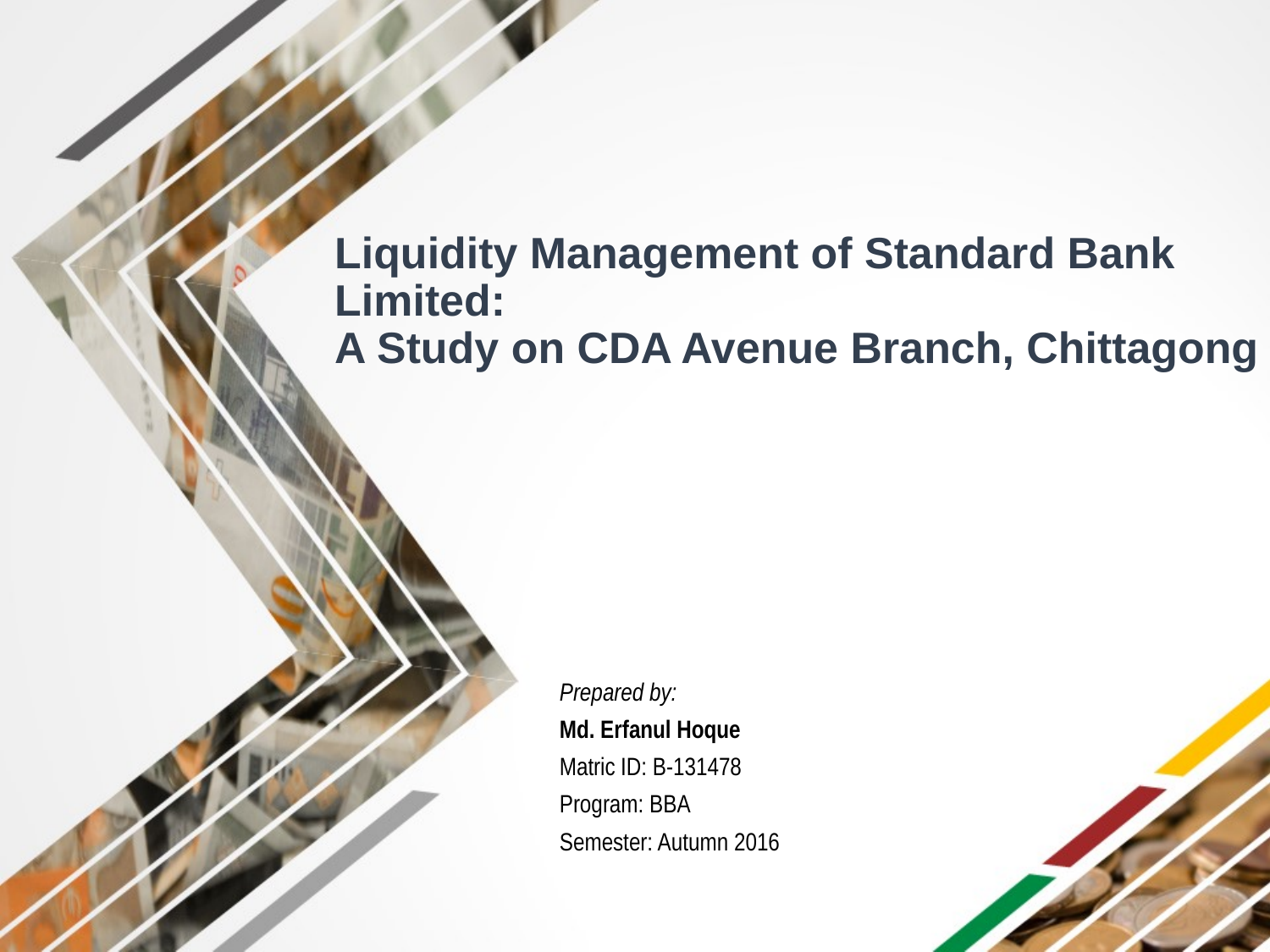

# Liquidity Management of Standard Bank Limited: A Study on CDA Avenue Branch, Chittagong

Prepared by:
Md. Erfanul Hoque
Matric ID: B-131478
Program: BBA
Semester: Autumn 2016